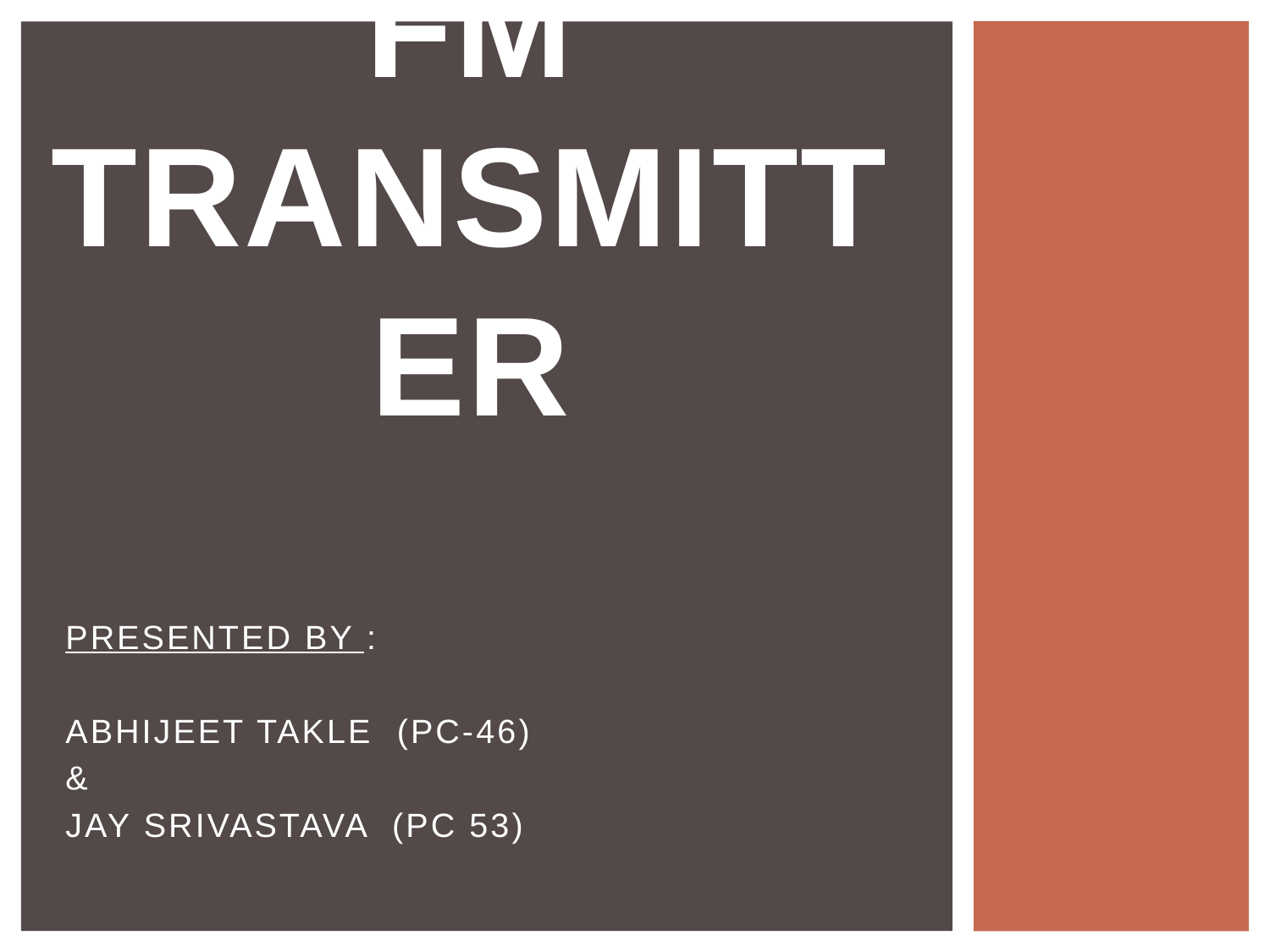

# FM TRANSMITTER
PRESENTED BY :

ABHIJEET TAKLE  (PC-46)
&
JAY SRIVASTAVA  (PC 53)